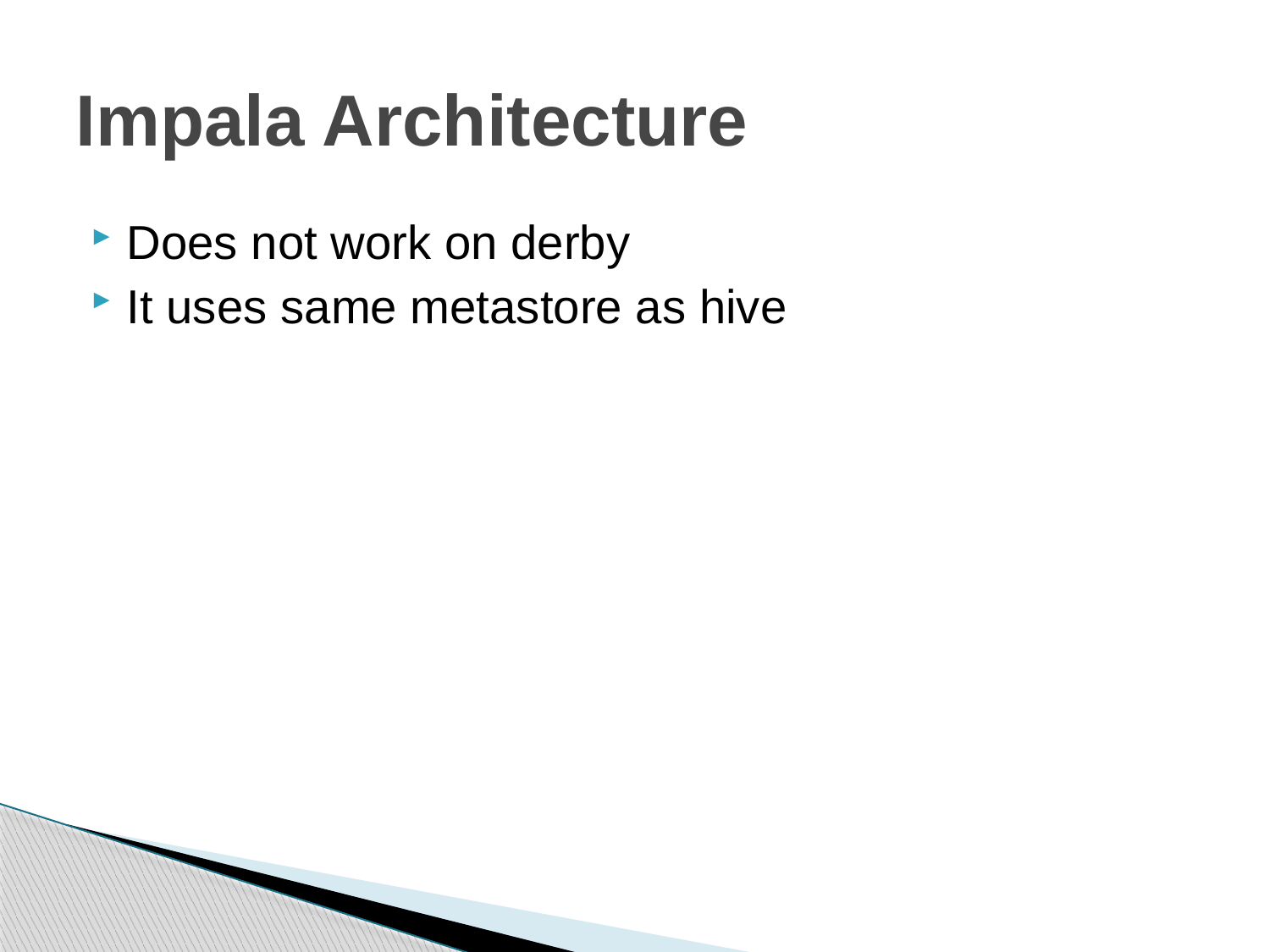

# Impala Architecture
Does not work on derby
It uses same metastore as hive